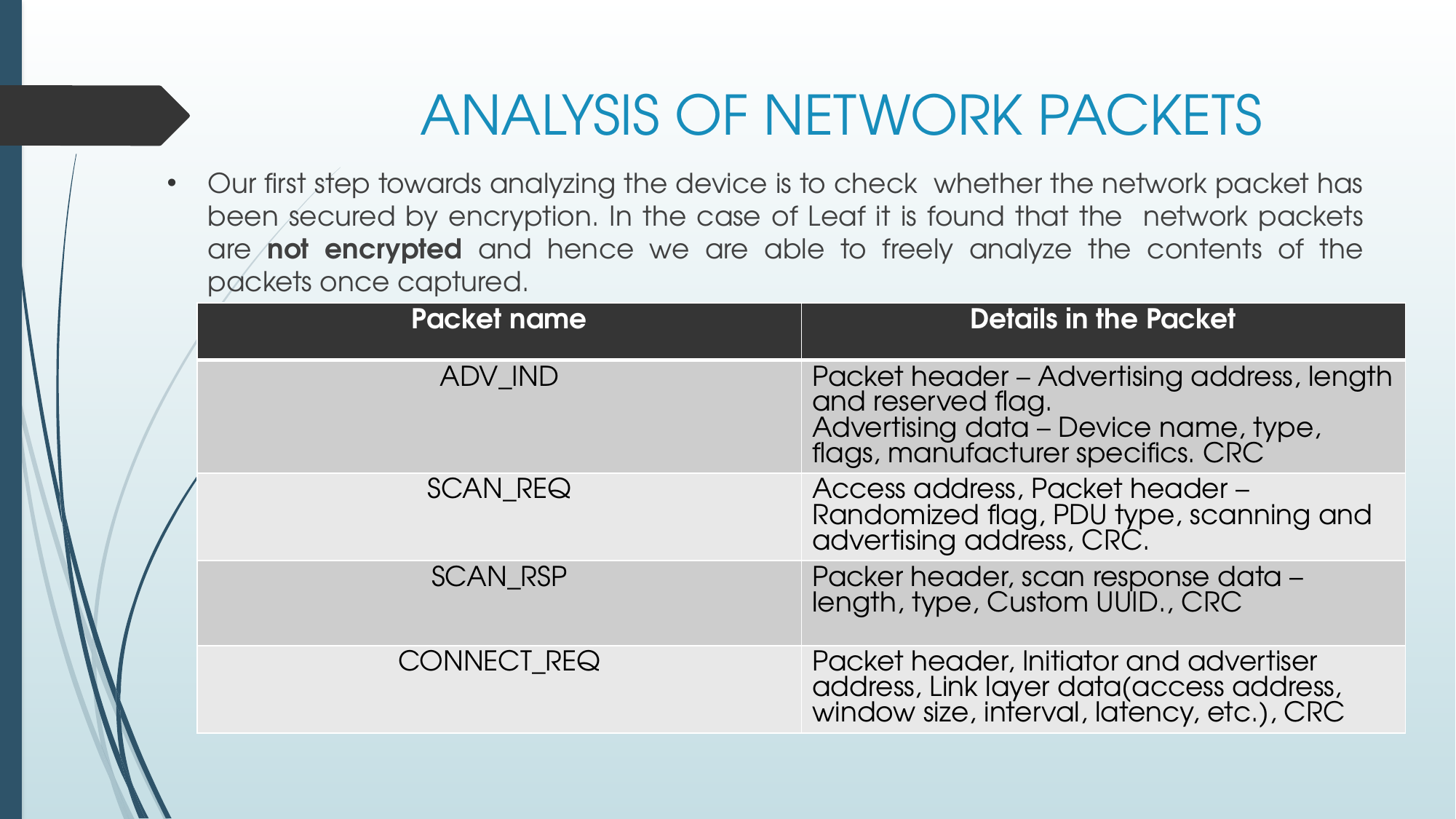

# ANALYSIS OF NETWORK PACKETS
Our first step towards analyzing the device is to check  whether the network packet has been secured by encryption. In the case of Leaf it is found that the  network packets are not encrypted and hence we are able to freely analyze the contents of the packets once captured.

| Packet name | Details in the Packet |
| --- | --- |
| ADV\_IND | Packet header – Advertising address, length and reserved flag. Advertising data – Device name, type, flags, manufacturer specifics. CRC |
| SCAN\_REQ | Access address, Packet header – Randomized flag, PDU type, scanning and advertising address, CRC. |
| SCAN\_RSP | Packer header, scan response data – length, type, Custom UUID., CRC |
| CONNECT\_REQ | Packet header, Initiator and advertiser address, Link layer data(access address, window size, interval, latency, etc.), CRC |